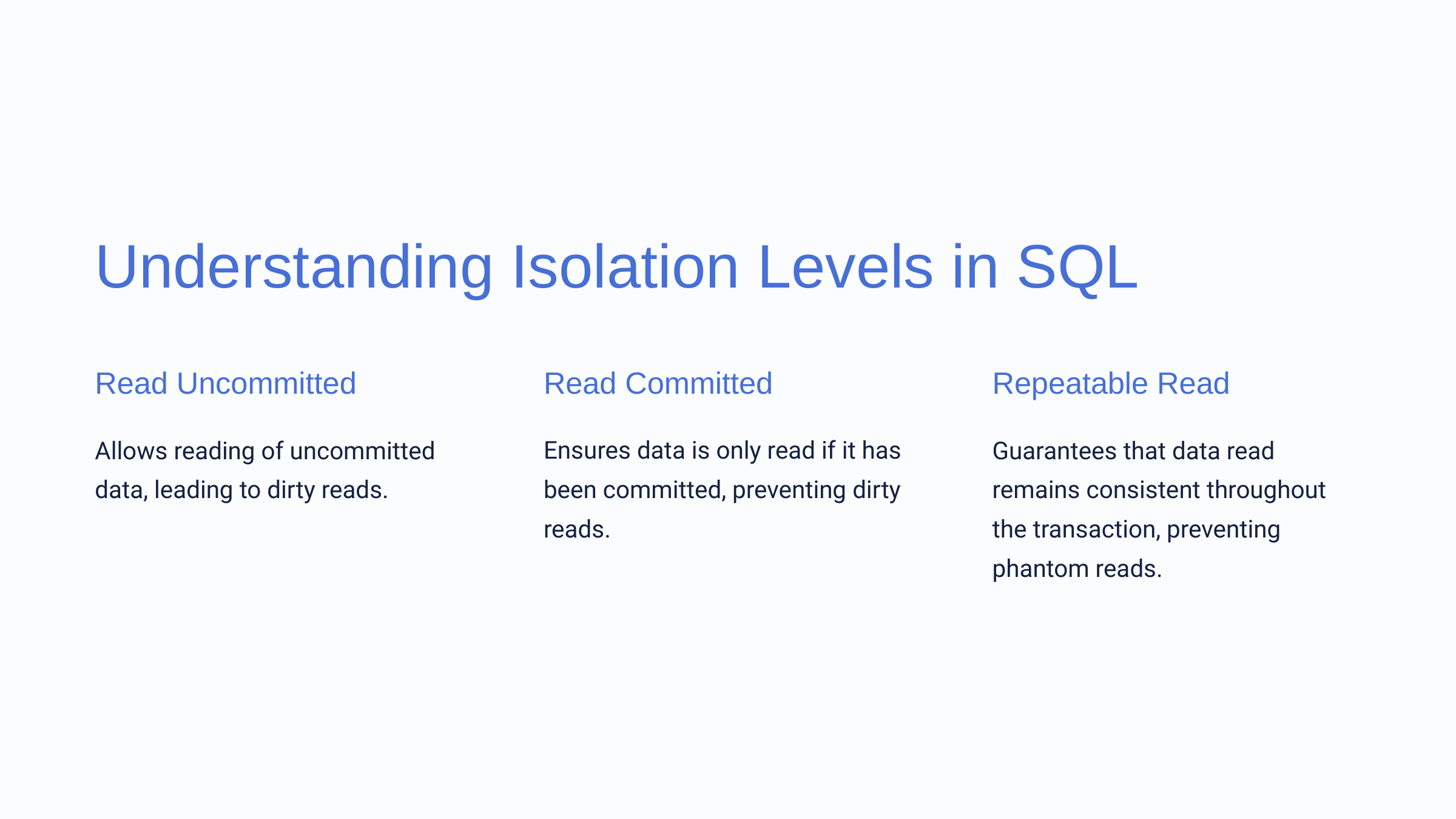

Understanding Isolation Levels in SQL
Read Uncommitted
Read Committed
Repeatable Read
Allows reading of uncommitted data, leading to dirty reads.
Ensures data is only read if it has been committed, preventing dirty reads.
Guarantees that data read remains consistent throughout the transaction, preventing phantom reads.